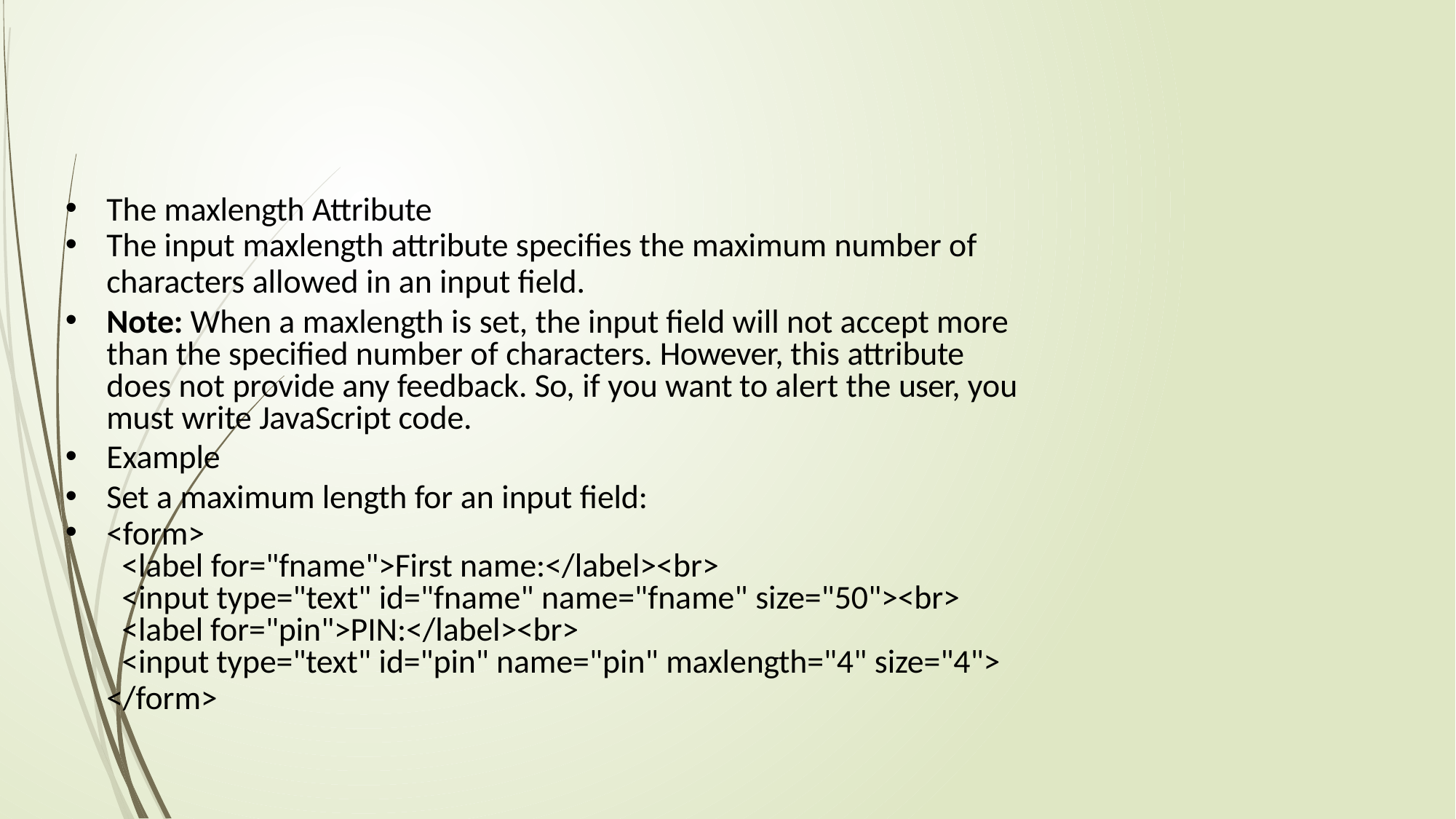

The maxlength Attribute
The input maxlength attribute specifies the maximum number of
characters allowed in an input field.
Note: When a maxlength is set, the input field will not accept more  than the specified number of characters. However, this attribute  does not provide any feedback. So, if you want to alert the user, you  must write JavaScript code.
Example
Set a maximum length for an input field:
<form>
<label for="fname">First name:</label><br>
<input type="text" id="fname" name="fname" size="50"><br>
<label for="pin">PIN:</label><br>
<input type="text" id="pin" name="pin" maxlength="4" size="4">
</form>